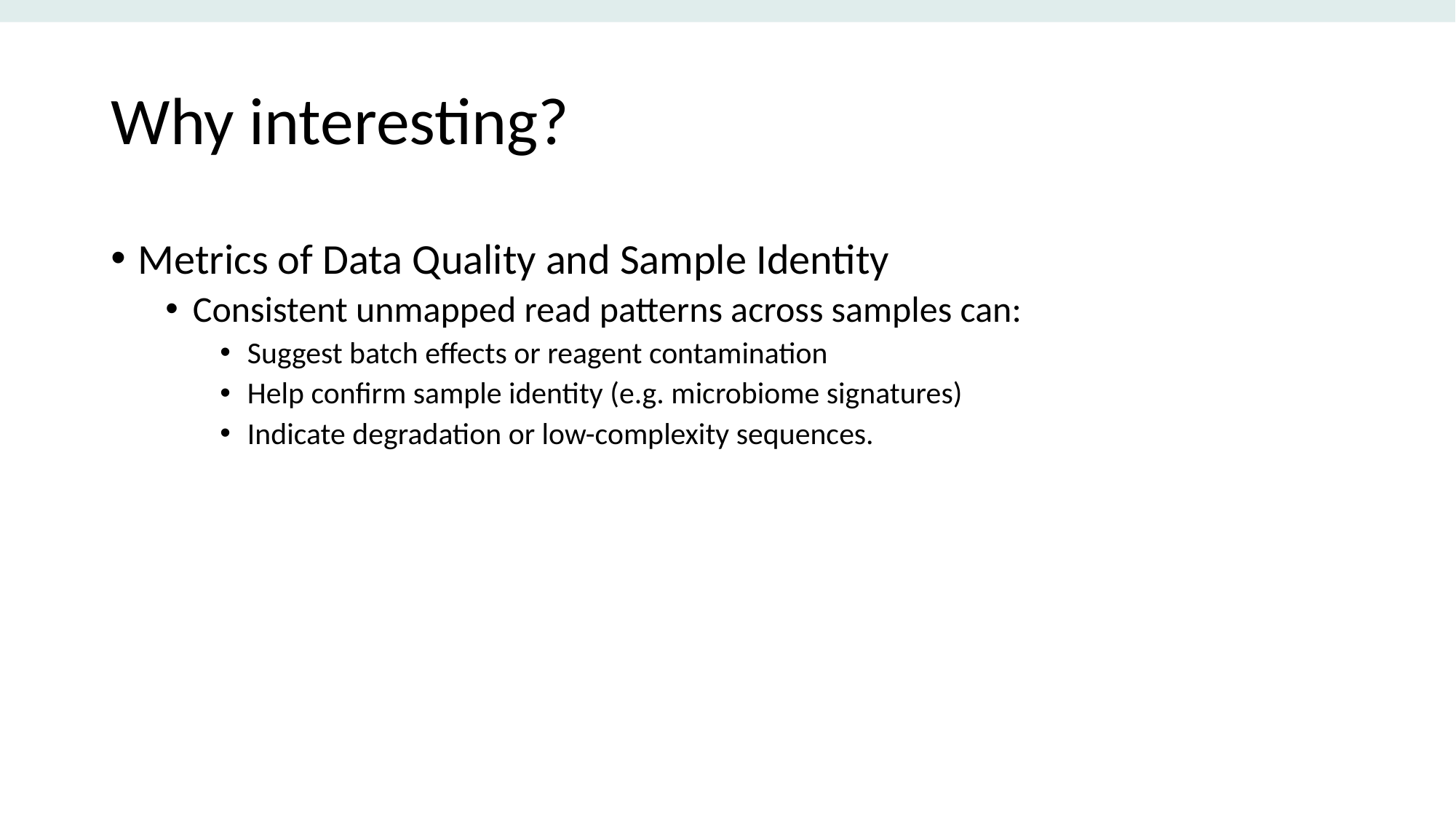

# Why interesting?
Metrics of Data Quality and Sample Identity
Consistent unmapped read patterns across samples can:
Suggest batch effects or reagent contamination
Help confirm sample identity (e.g. microbiome signatures)
Indicate degradation or low-complexity sequences.